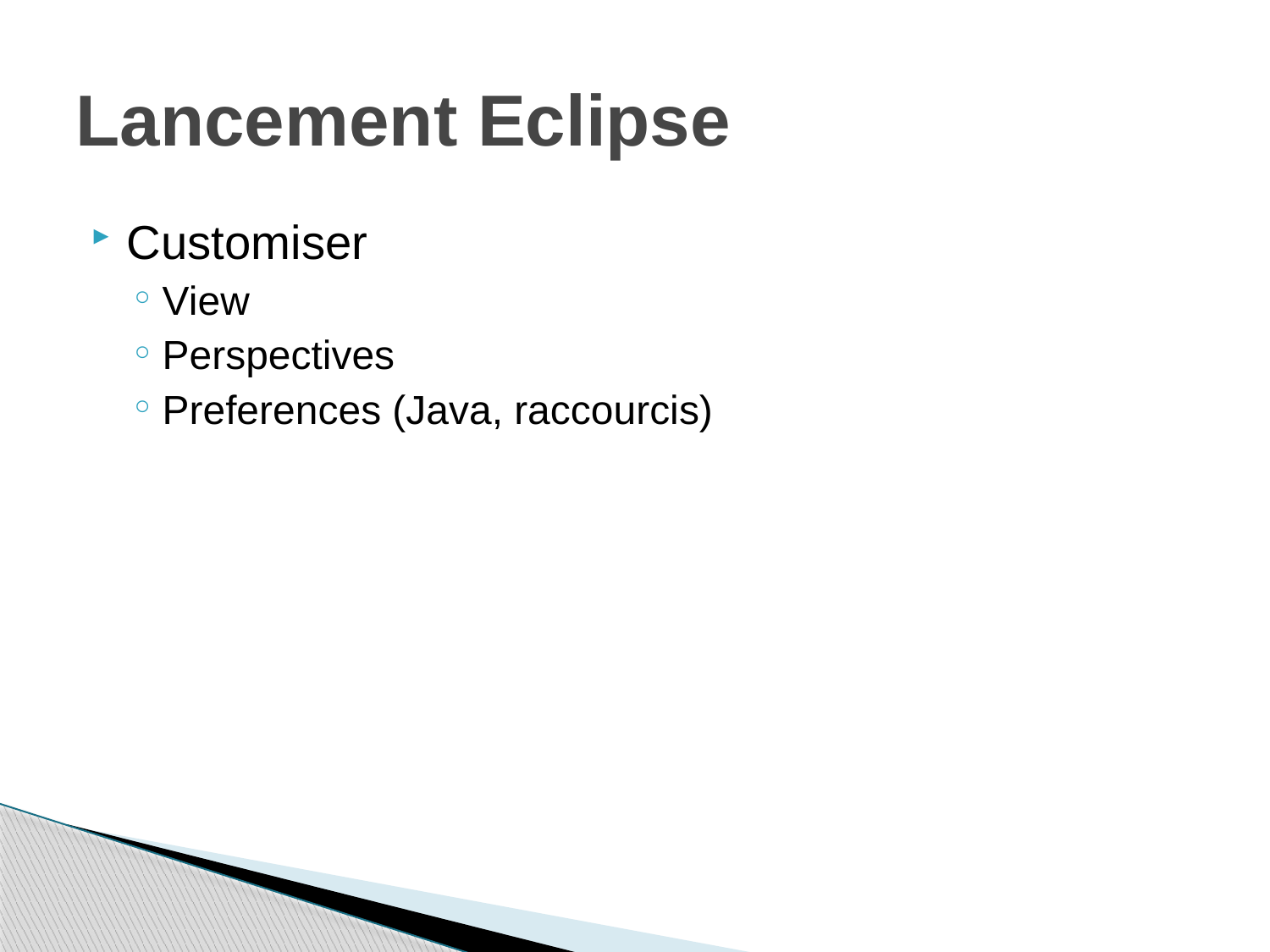

# Lancement Eclipse
Customiser
View
Perspectives
Preferences (Java, raccourcis)